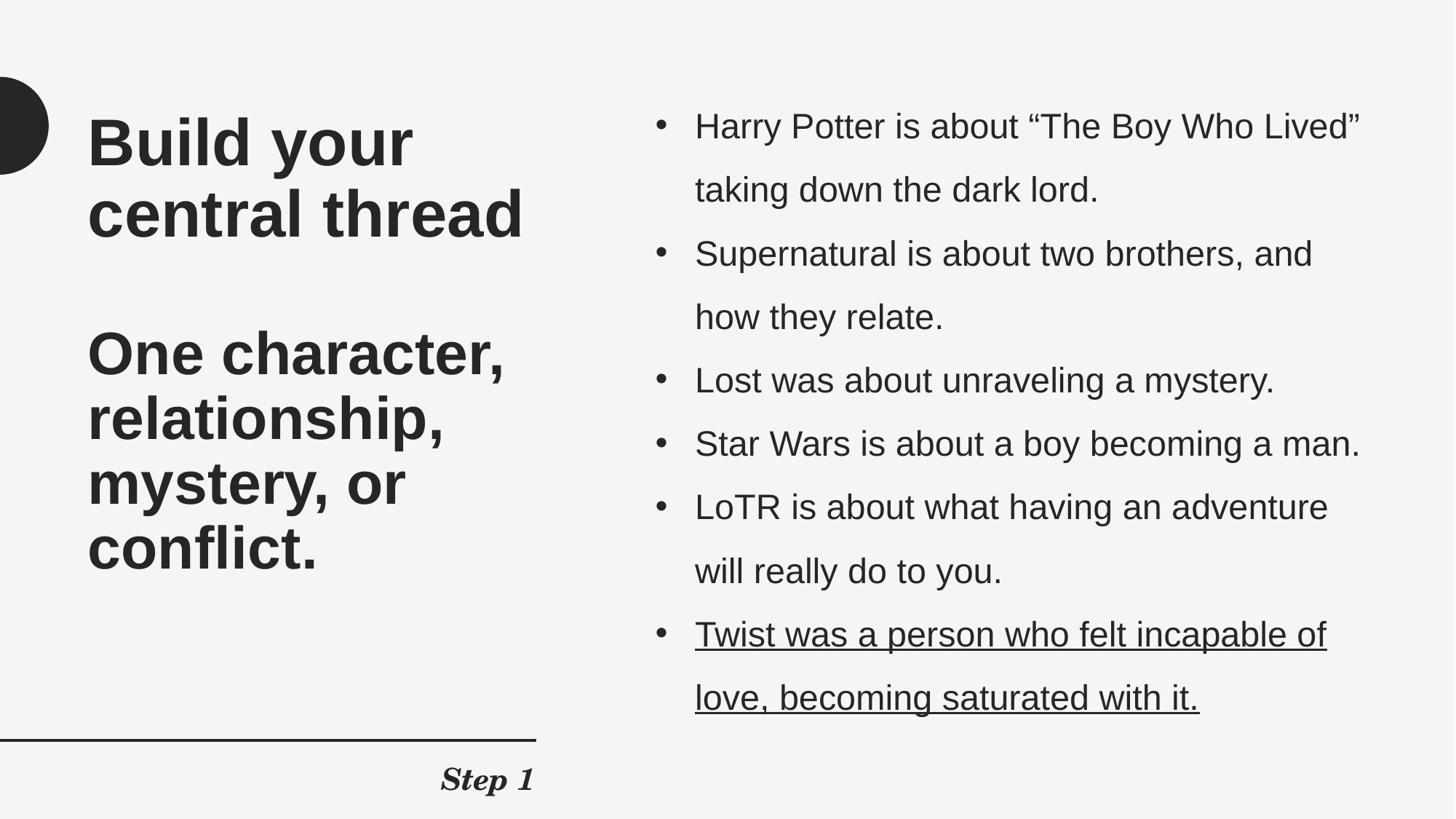

Harry Potter is about “The Boy Who Lived” taking down the dark lord.
Supernatural is about two brothers, and how they relate.
Lost was about unraveling a mystery.
Star Wars is about a boy becoming a man.
LoTR is about what having an adventure will really do to you.
Twist was a person who felt incapable of love, becoming saturated with it.

# Build your central thread One character, relationship, mystery, or conflict.
Step 1